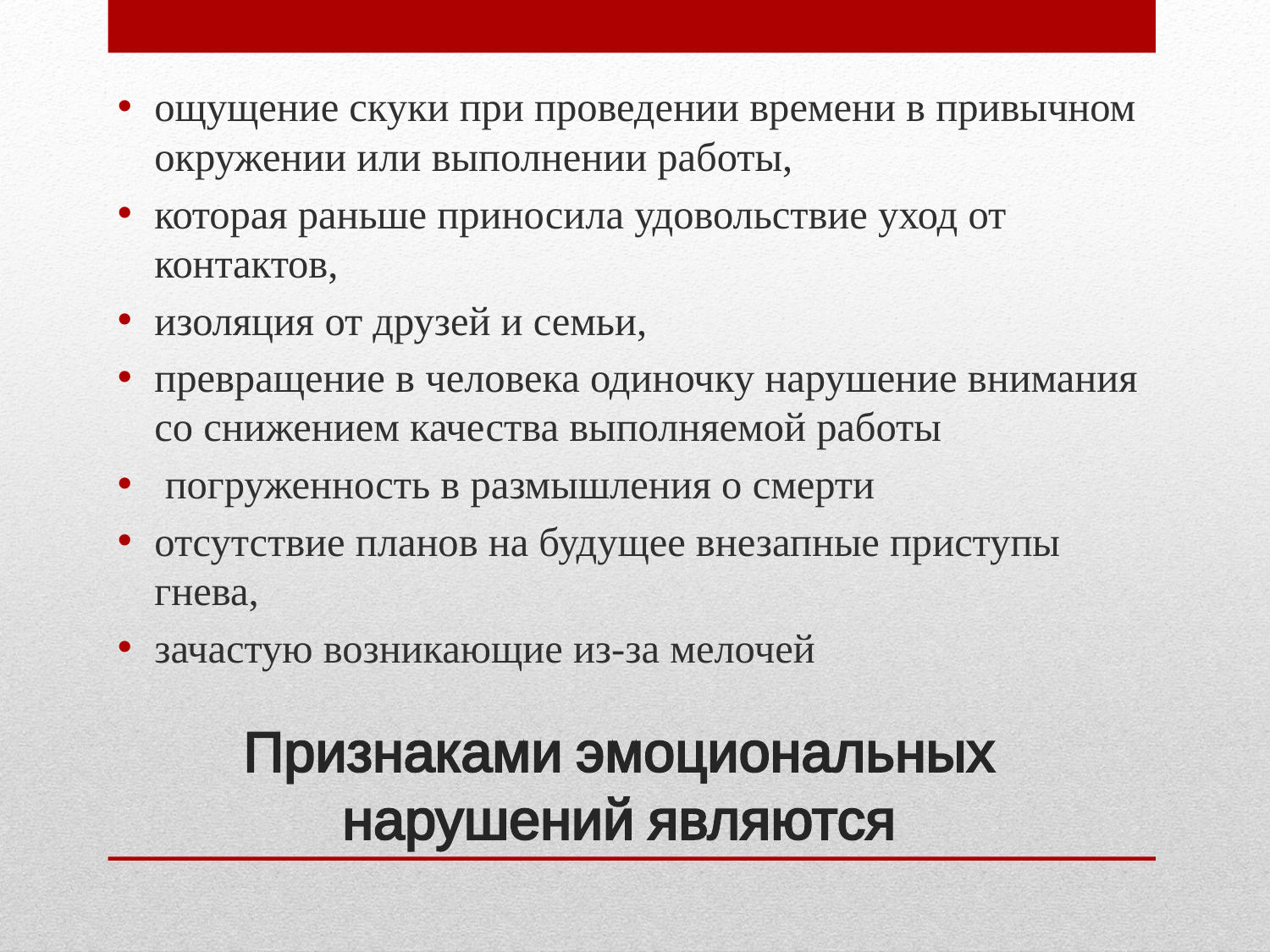

ощущение скуки при проведении времени в привычном окружении или выполнении работы,
которая раньше приносила удовольствие уход от контактов,
изоляция от друзей и семьи,
превращение в человека одиночку нарушение внимания со снижением качества выполняемой работы
 погруженность в размышления о смерти
отсутствие планов на будущее внезапные приступы гнева,
зачастую возникающие из-за мелочей
# Признаками эмоциональных нарушений являются